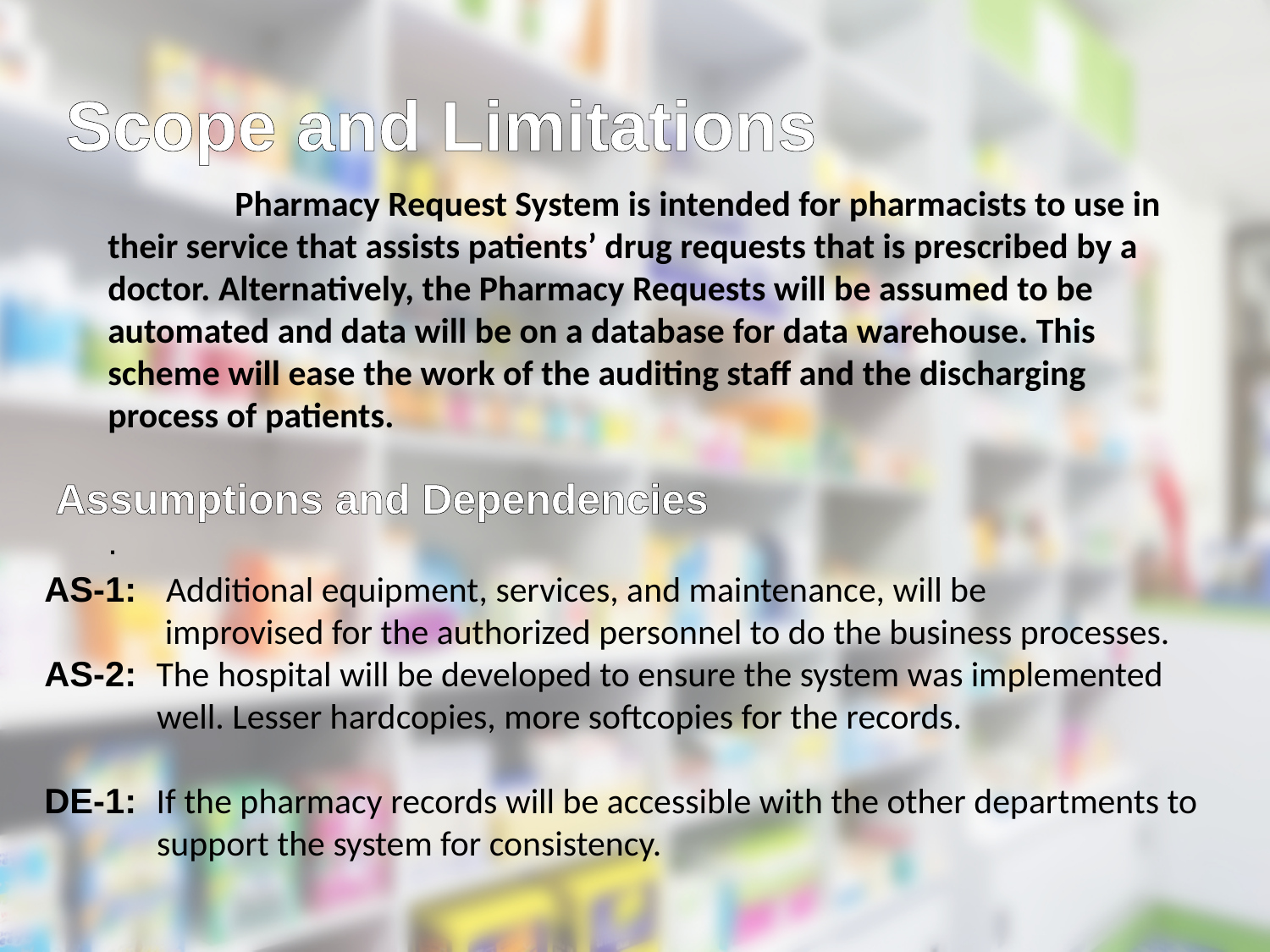

Scope and Limitations
	Pharmacy Request System is intended for pharmacists to use in their service that assists patients’ drug requests that is prescribed by a doctor. Alternatively, the Pharmacy Requests will be assumed to be automated and data will be on a database for data warehouse. This scheme will ease the work of the auditing staff and the discharging process of patients.

.
Assumptions and Dependencies

AS-1:   Additional equipment, services, and maintenance, will be
               improvised for the authorized personnel to do the business processes.
AS-2:  The hospital will be developed to ensure the system was implemented
              well. Lesser hardcopies, more softcopies for the records.
DE-1:  If the pharmacy records will be accessible with the other departments to
              support the system for consistency.